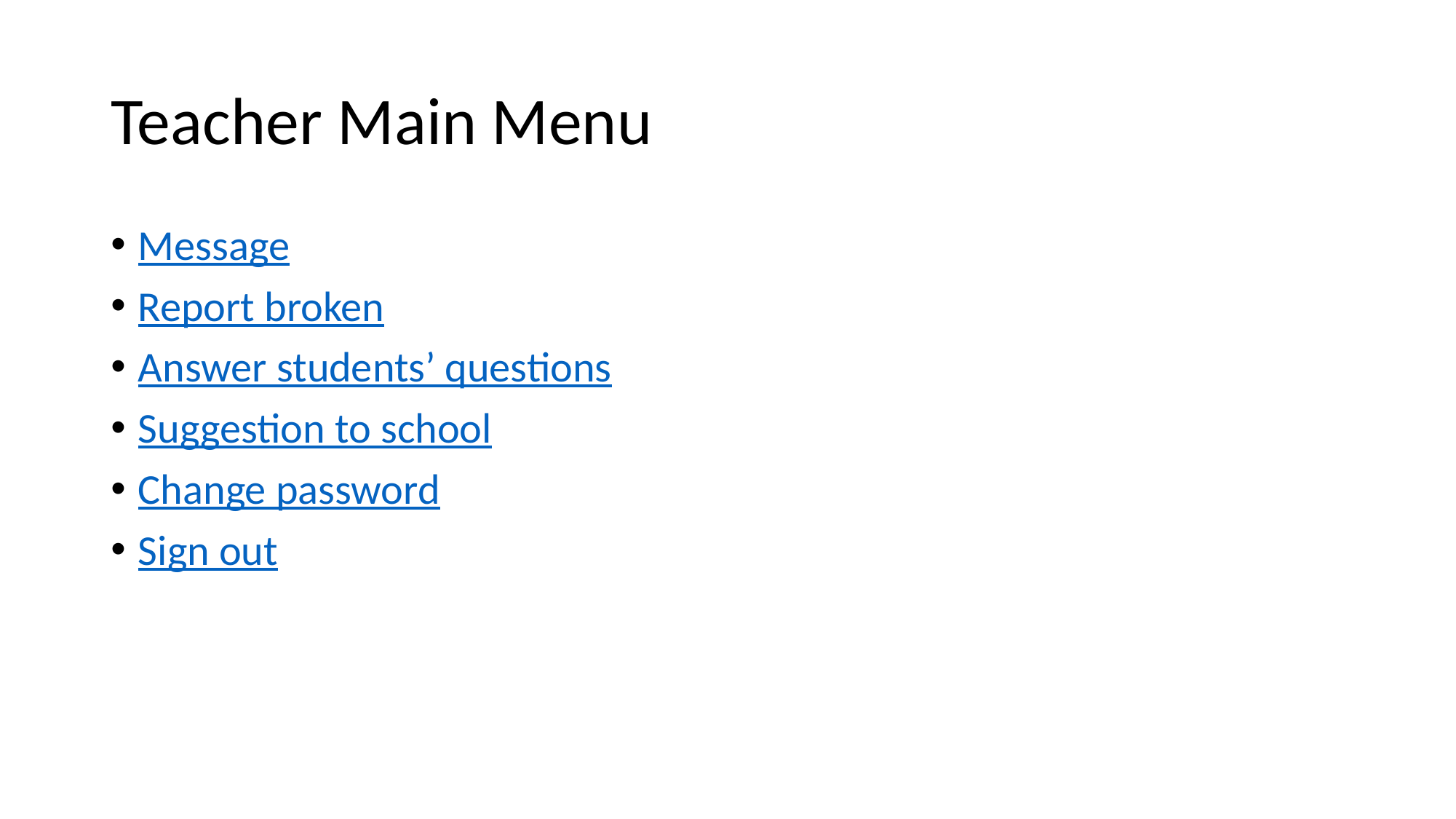

# Teacher Main Menu
Message
Report broken
Answer students’ questions
Suggestion to school
Change password
Sign out